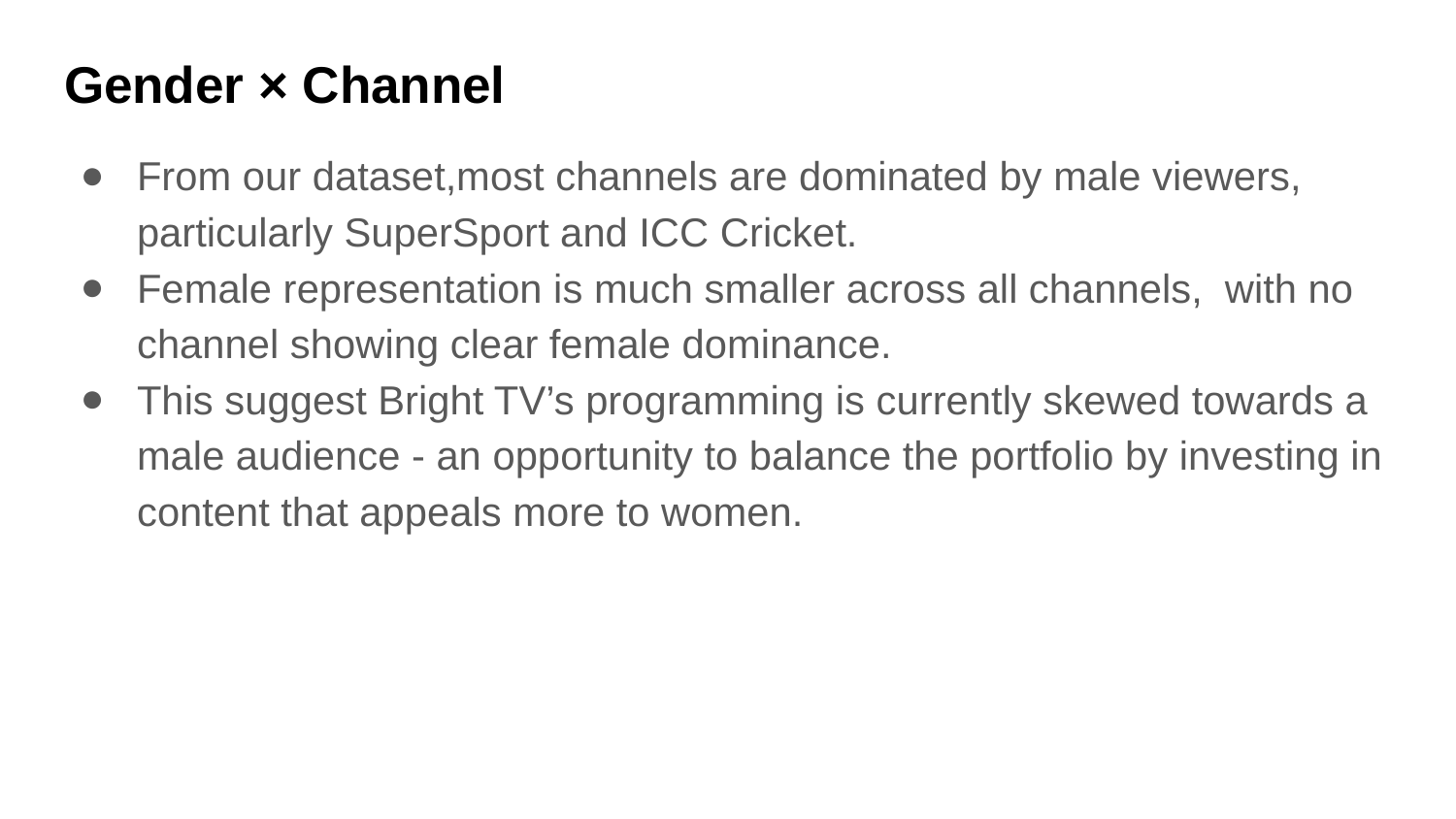

# Gender × Channel
From our dataset,most channels are dominated by male viewers, particularly SuperSport and ICC Cricket.
Female representation is much smaller across all channels,  with no channel showing clear female dominance.
This suggest Bright TV’s programming is currently skewed towards a male audience - an opportunity to balance the portfolio by investing in content that appeals more to women.